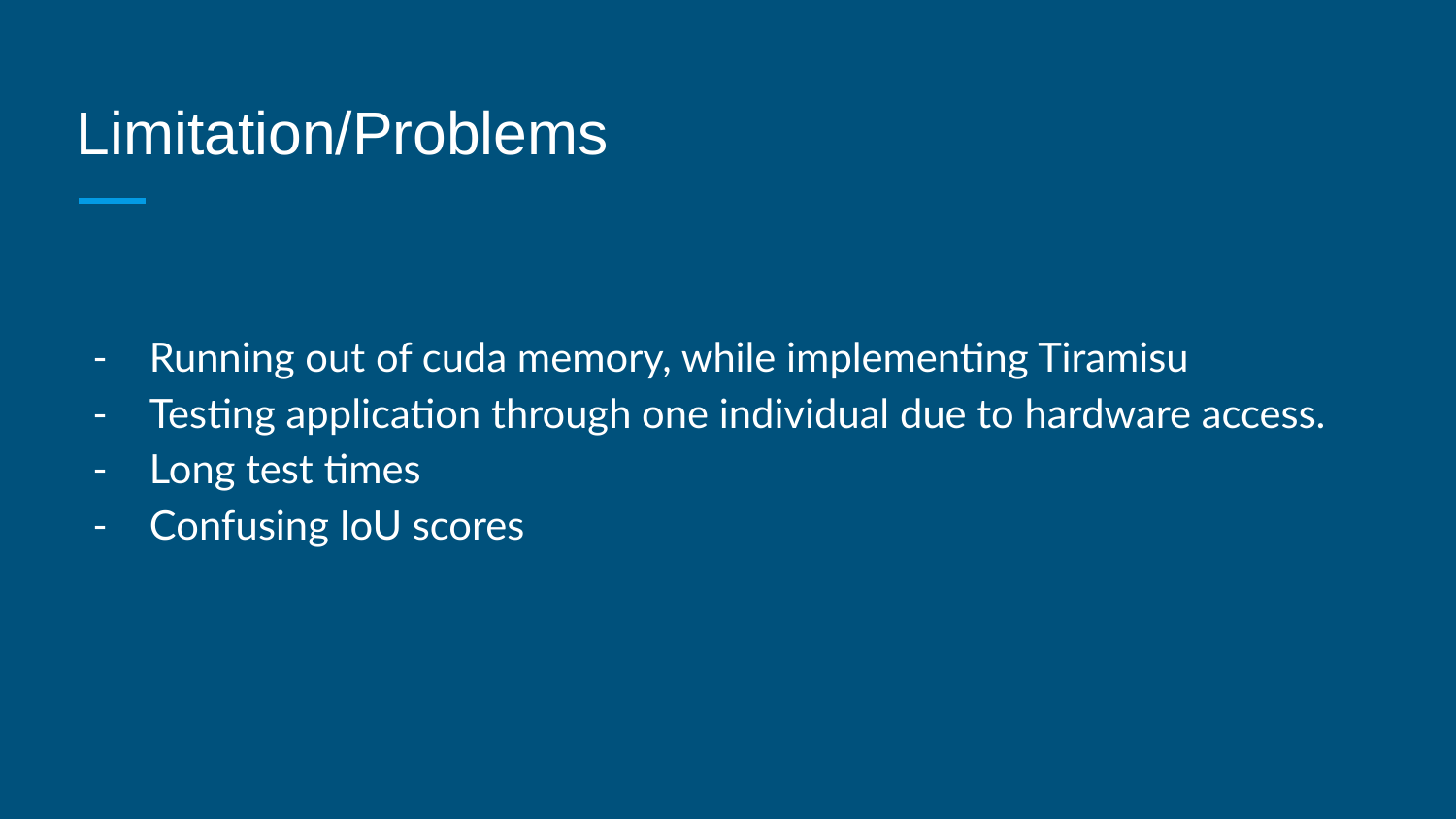

# Limitation/Problems

Running out of cuda memory, while implementing Tiramisu
Testing application through one individual due to hardware access.
Long test times
Confusing IoU scores